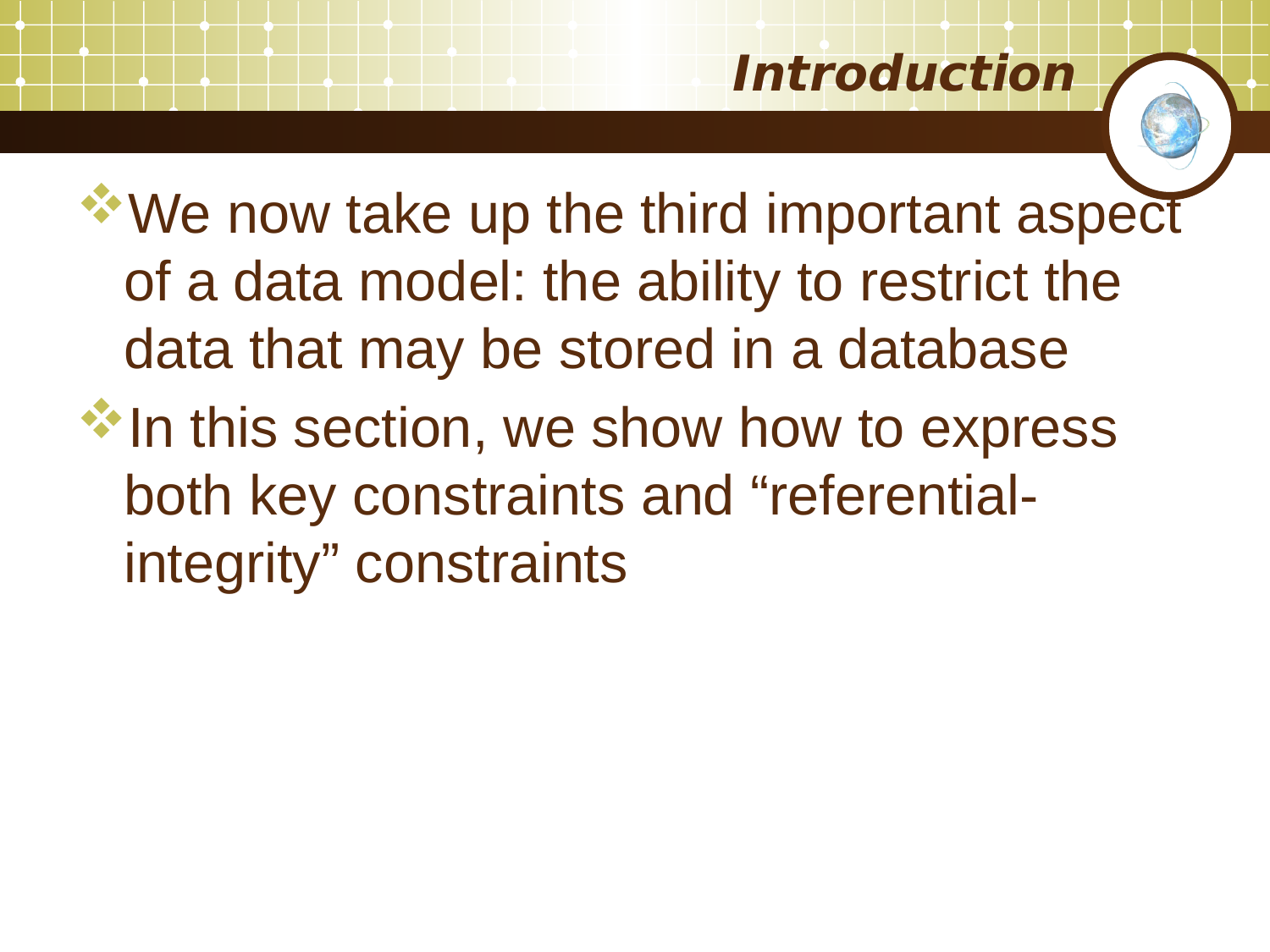

# Introduction
We now take up the third important aspect of a data model: the ability to restrict the data that may be stored in a database
In this section, we show how to express both key constraints and “referential-integrity” constraints